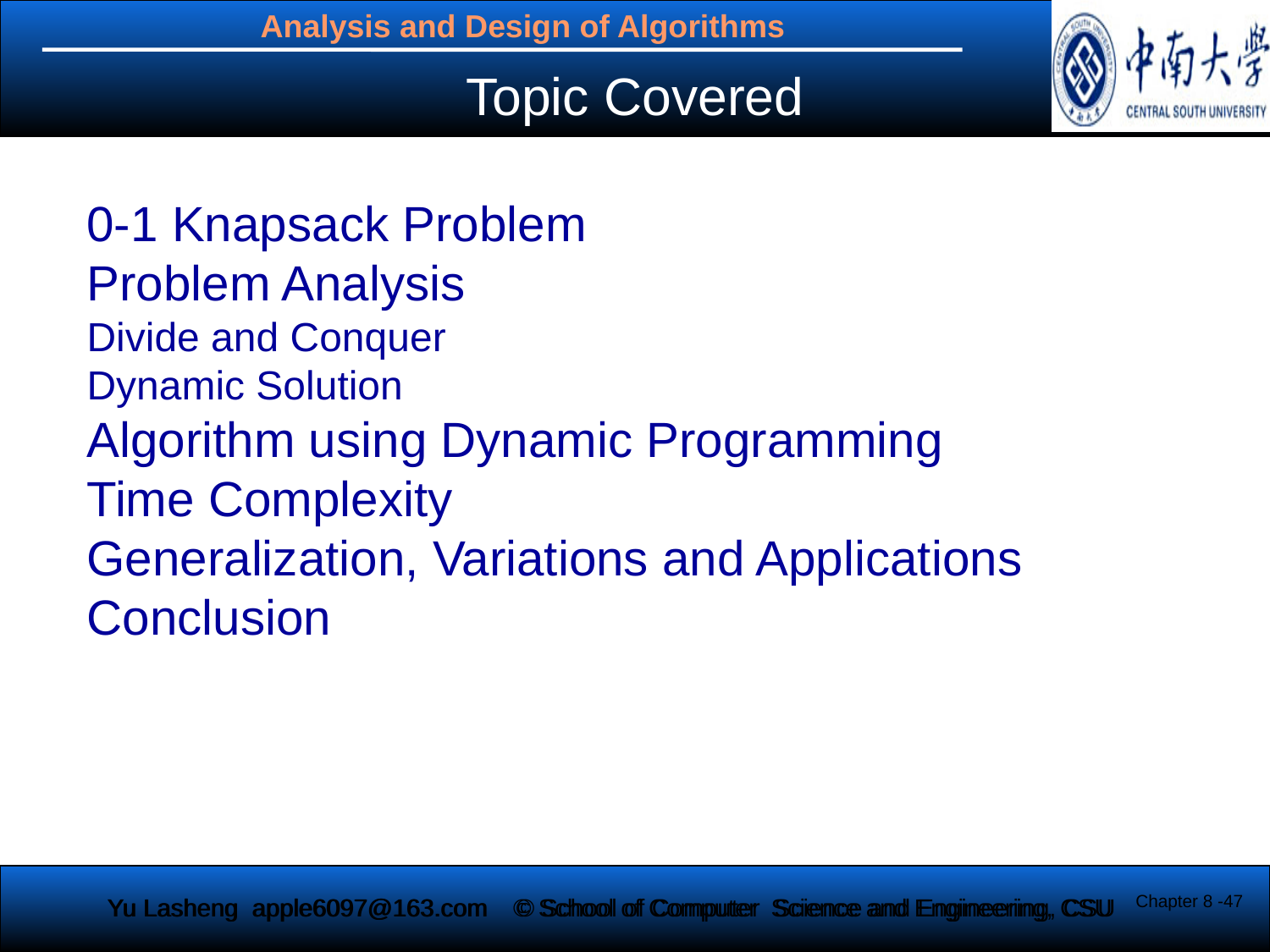

Topic Covered
0-1 Knapsack Problem
Problem Analysis
Divide and Conquer
Dynamic Solution
Algorithm using Dynamic Programming
Time Complexity
Generalization, Variations and Applications
Conclusion
Chapter 8 -47
Yu Lasheng  apple6097@163.com

© School of Computer  Science and Engineering, CSU